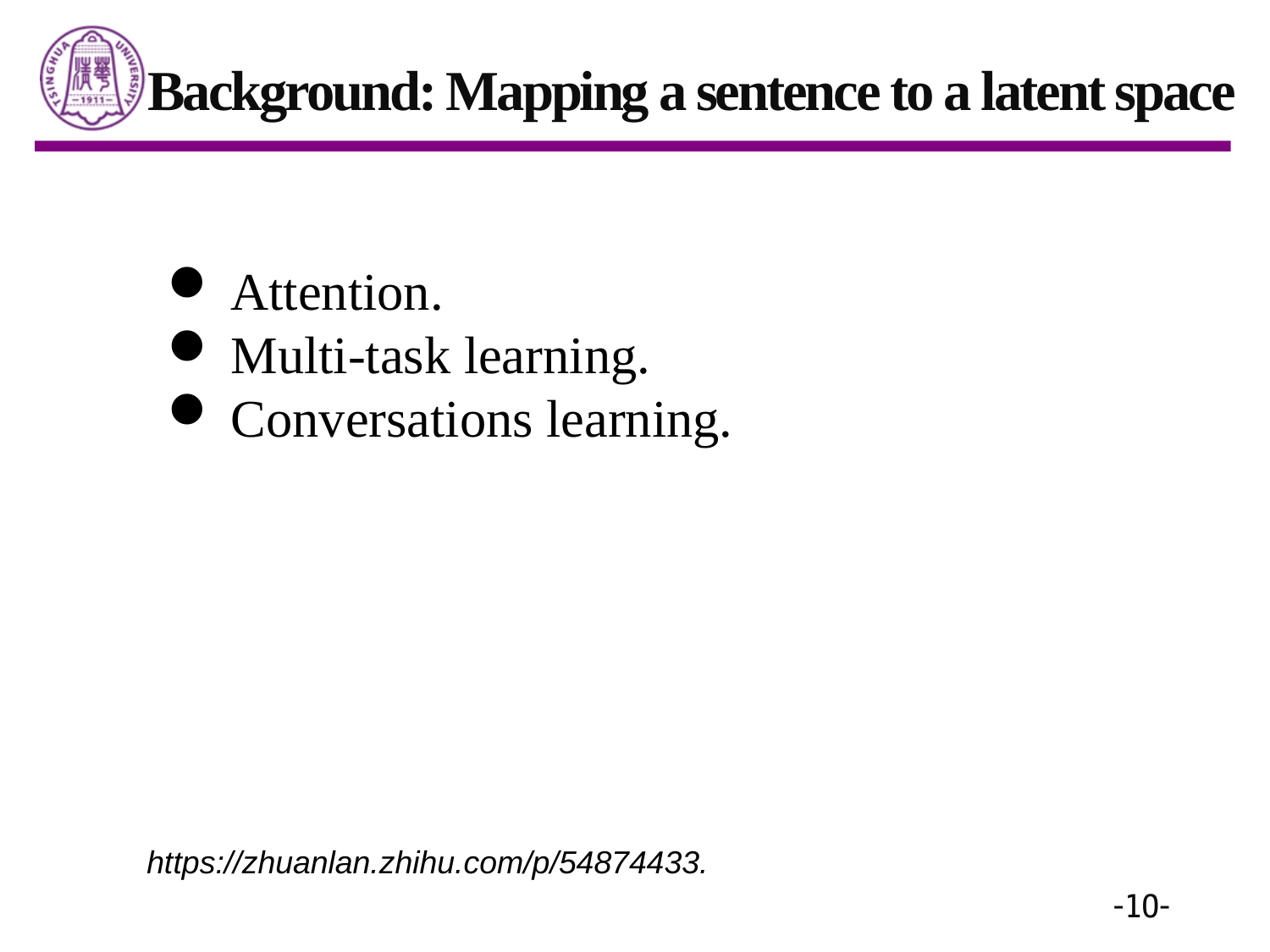

# Background: Mapping a sentence to a latent space
Attention.
Multi-task learning.
Conversations learning.

https://zhuanlan.zhihu.com/p/54874433.